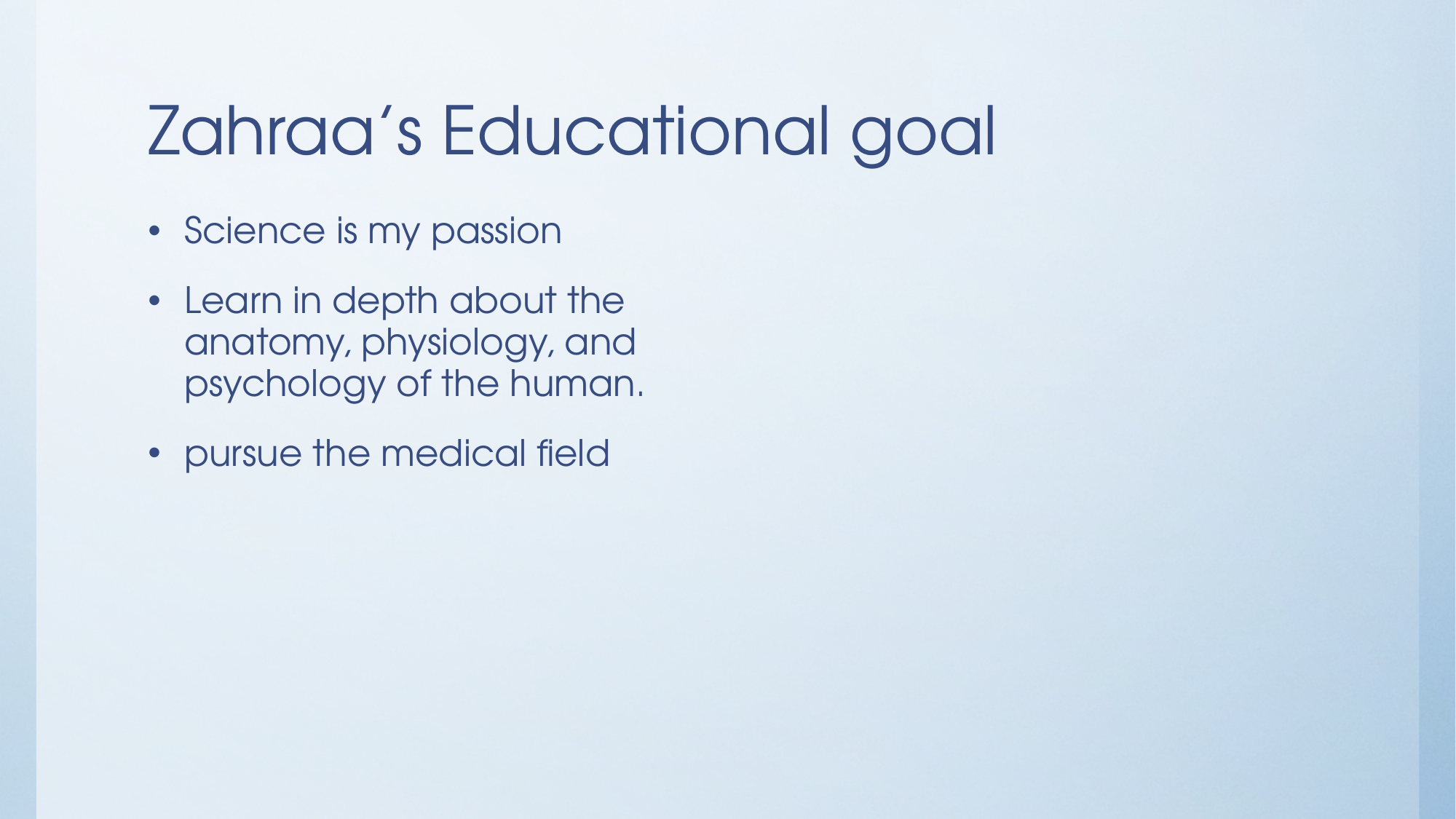

# Zahraa’s Educational goal
Science is my passion
Learn in depth about the anatomy, physiology, and psychology of the human.
pursue the medical field